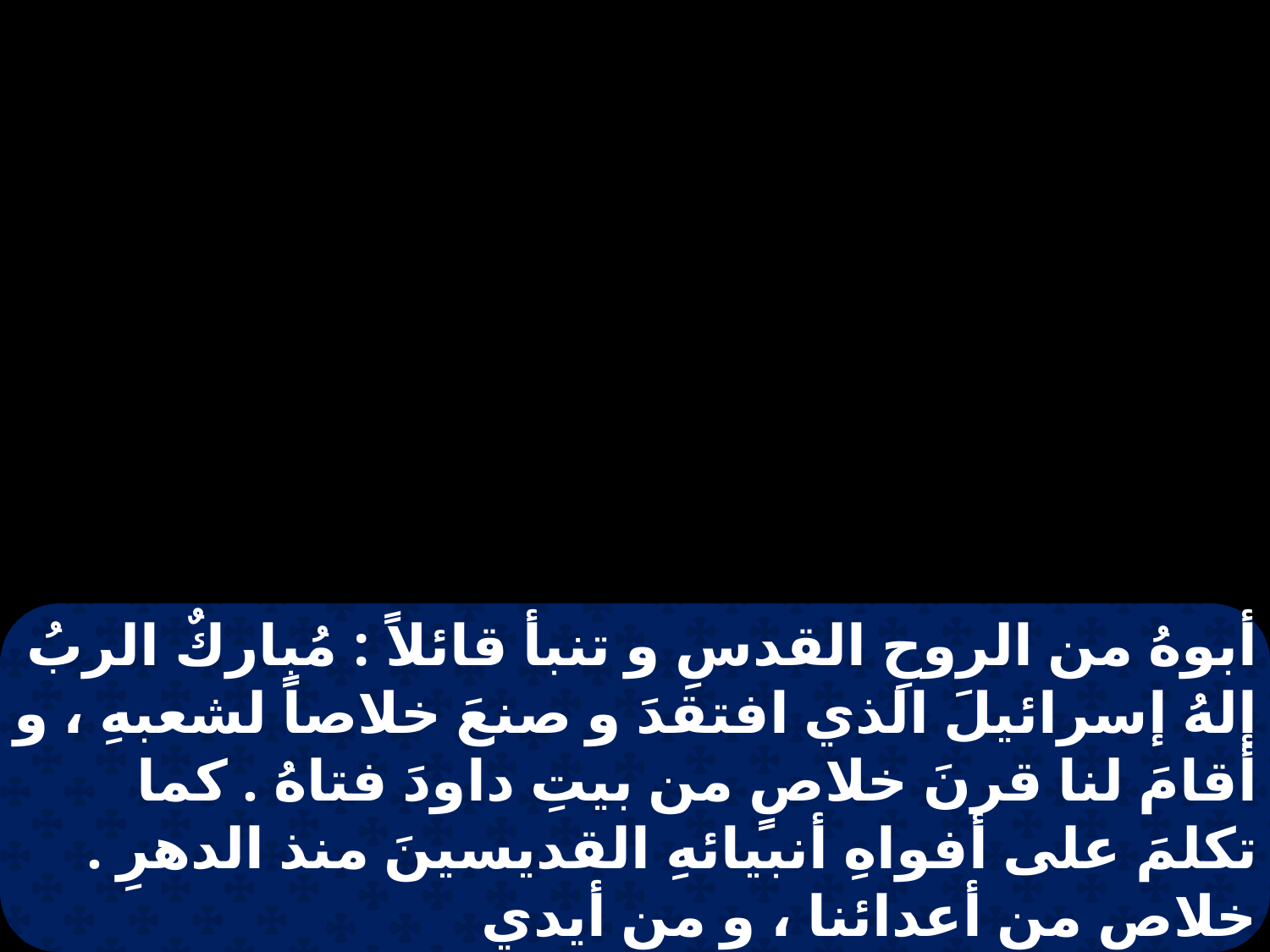

أبوهُ من الروحِ القدسِ و تنبأ قائلاً : مُباركٌ الربُ إلهُ إسرائيلَ الذي افتقدَ و صنعَ خلاصاً لشعبهِ ، و أقامَ لنا قرنَ خلاصٍ من بيتِ داودَ فتاهُ . كما تكلمَ على أفواهِ أنبيائهِ القديسينَ منذ الدهرِ . خلاصٍ من أعدائنا ، و من أيدي